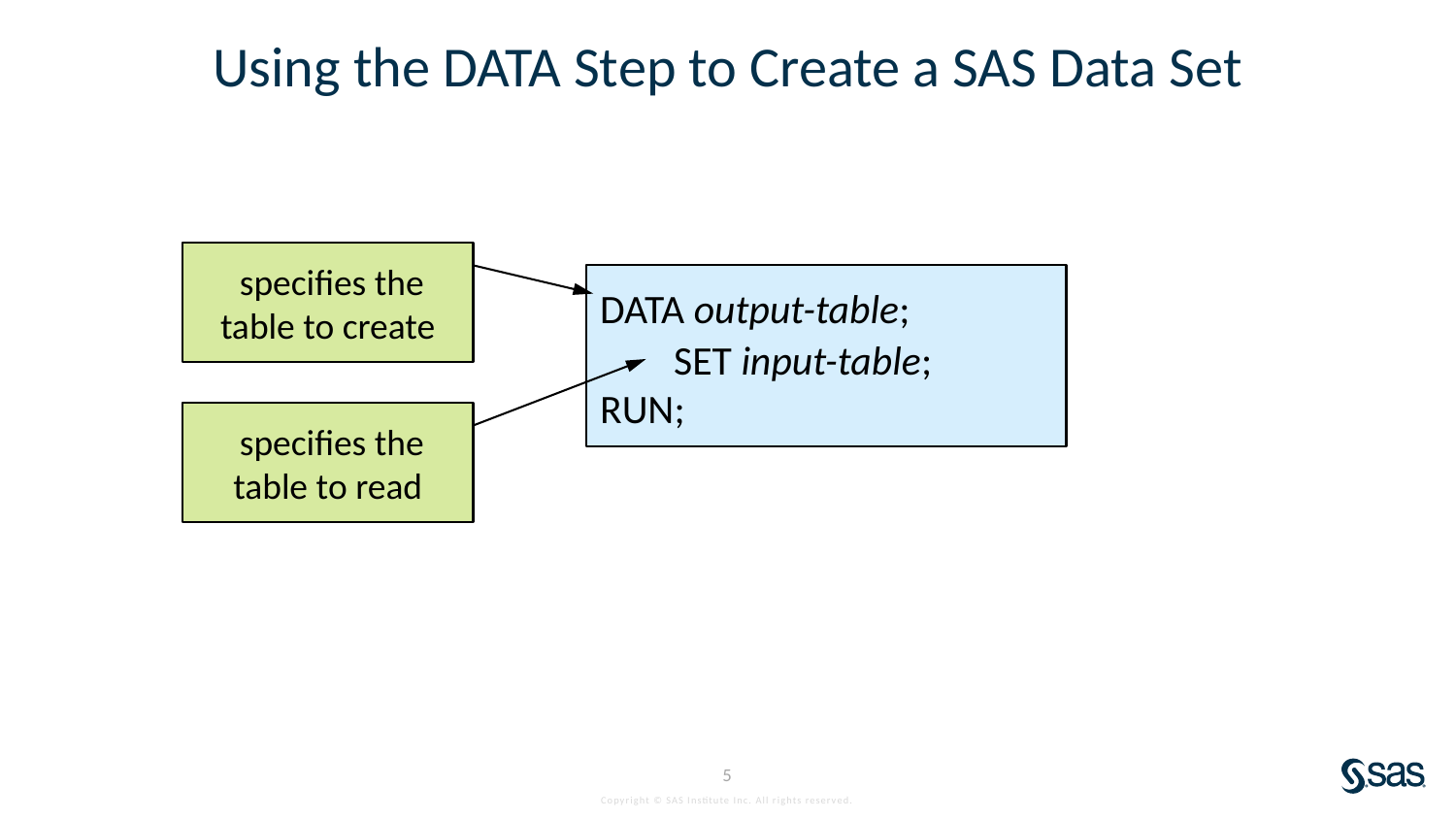

# Using the DATA Step to Create a SAS Data Set
 specifies the table to create
DATA output-table;
        SET input-table;
RUN;
 specifies the table to read